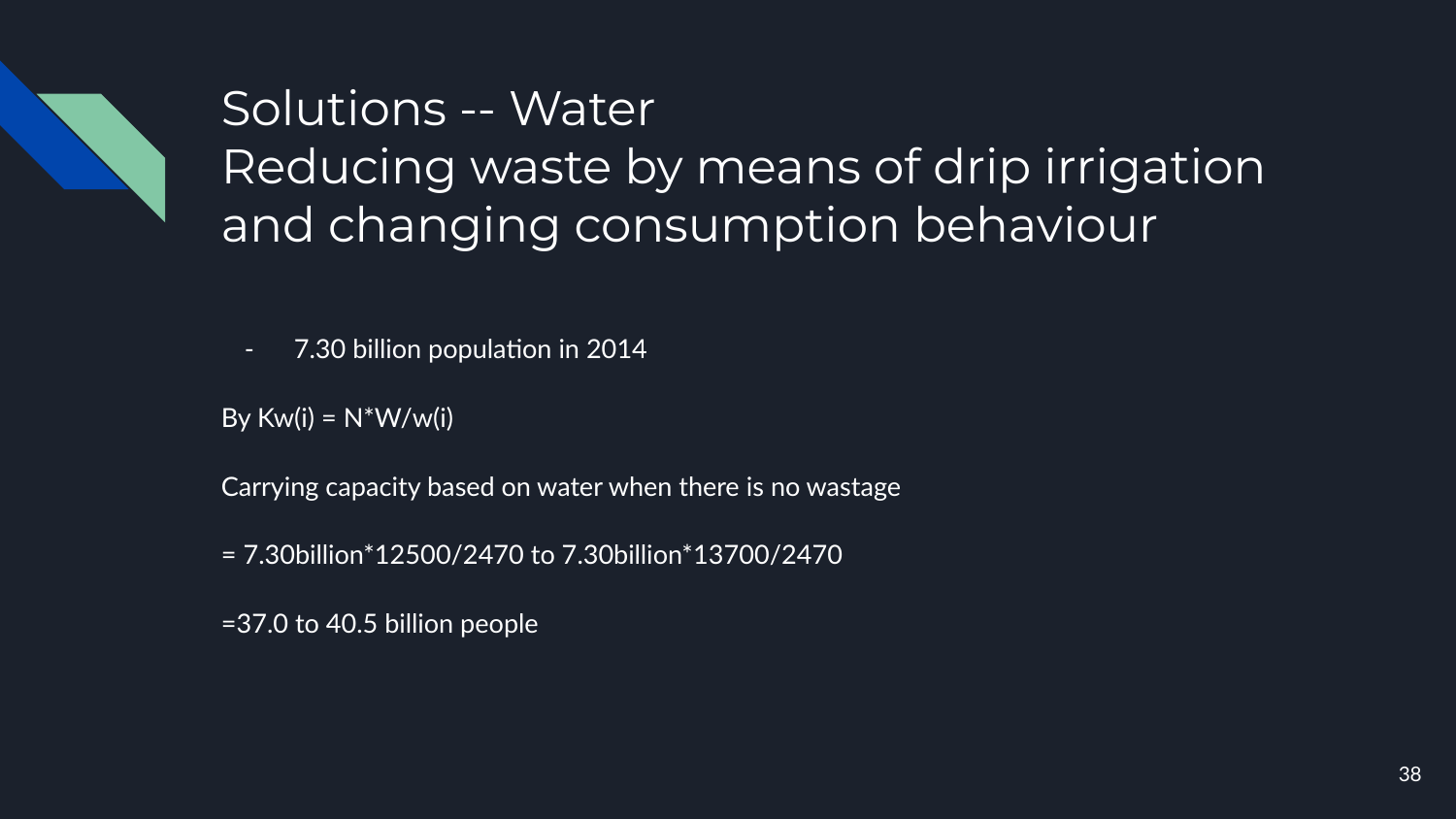

# Solutions -- Water
Reducing waste by means of drip irrigation and changing consumption behaviour

7.30 billion population in 2014
By Kw(i) = N*W/w(i)
Carrying capacity based on water when there is no wastage
= 7.30billion*12500/2470 to 7.30billion*13700/2470
=37.0 to 40.5 billion people
38